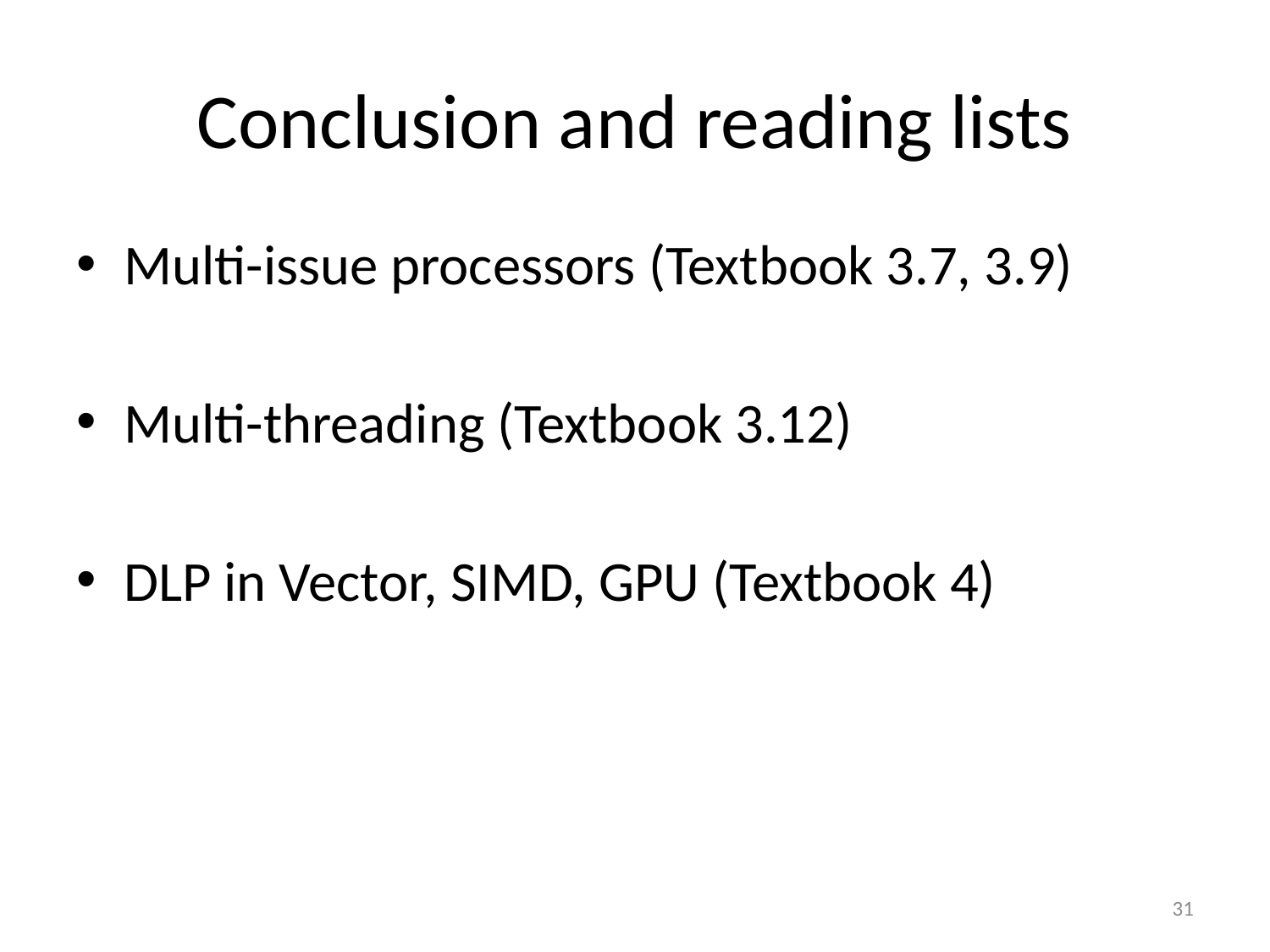

# Conclusion and reading lists
Multi-issue processors (Textbook 3.7, 3.9)

Multi-threading (Textbook 3.12)

DLP in Vector, SIMD, GPU (Textbook 4)
31